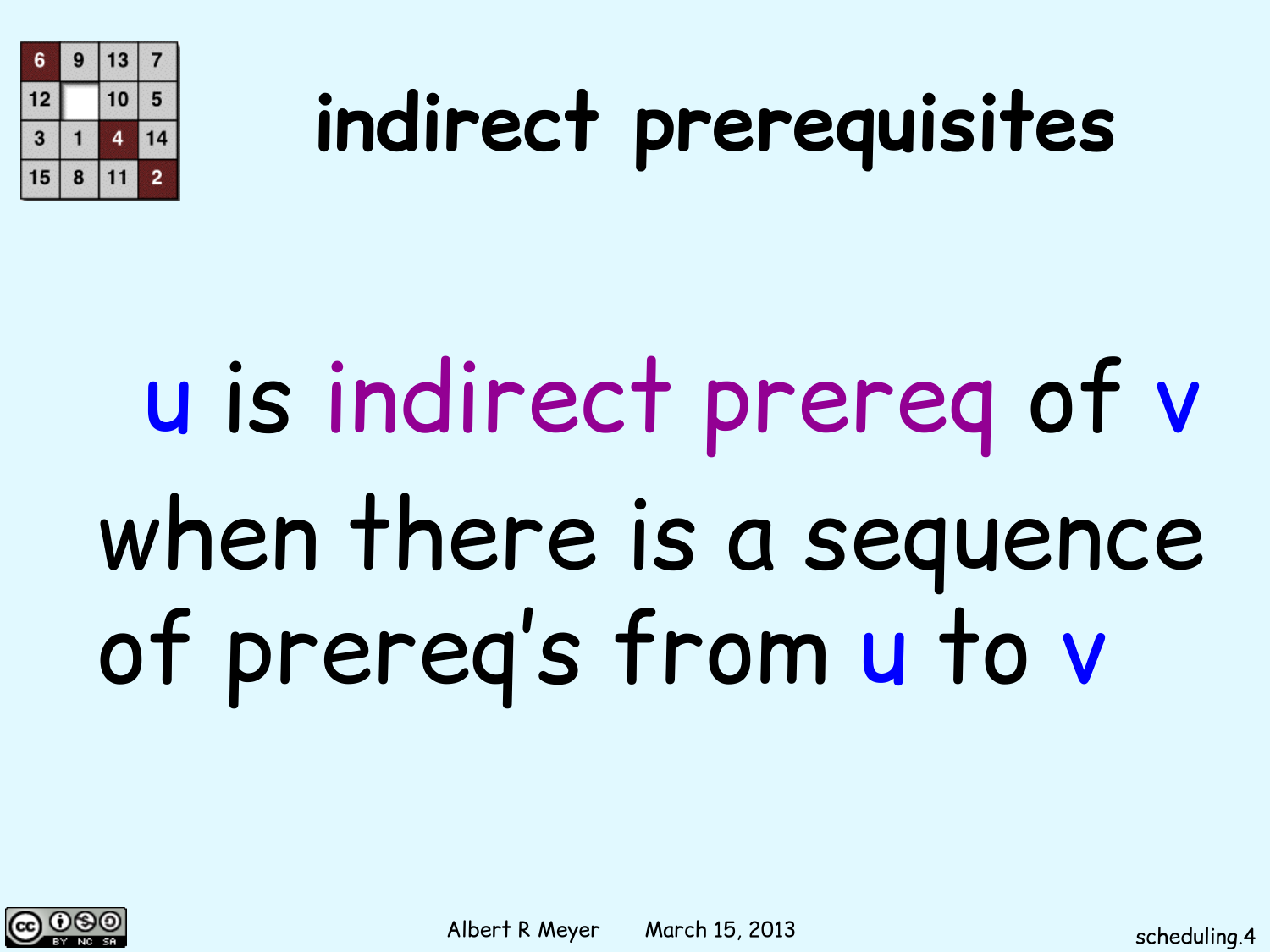

# indirect prerequisites
u is indirect prereq of v
when there is a sequence
of prereq’s from u to v

scheduling.4